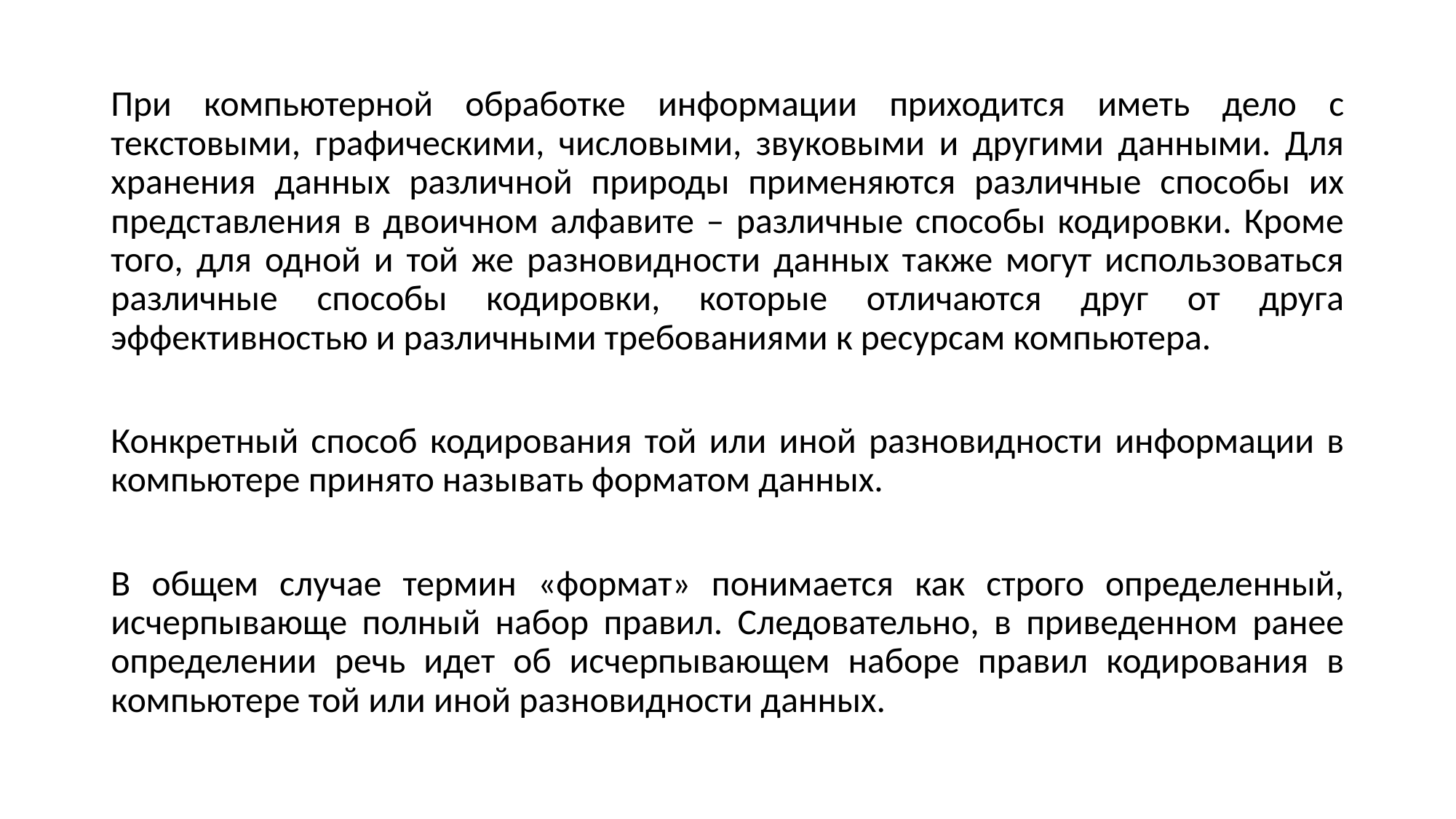

При компьютерной обработке информации приходится иметь дело с текстовыми, графическими, числовыми, звуковыми и другими данными. Для хранения данных различной природы применяются различные способы их представления в двоичном алфавите – различные способы кодировки. Кроме того, для одной и той же разновидности данных также могут использоваться различные способы кодировки, которые отличаются друг от друга эффективностью и различными требованиями к ресурсам компьютера.

Конкретный способ кодирования той или иной разновидности информации в компьютере принято называть форматом данных.

В общем случае термин «формат» понимается как строго определенный, исчерпывающе полный набор правил. Следовательно, в приведенном ранее определении речь идет об исчерпывающем наборе правил кодирования в компьютере той или иной разновидности данных.